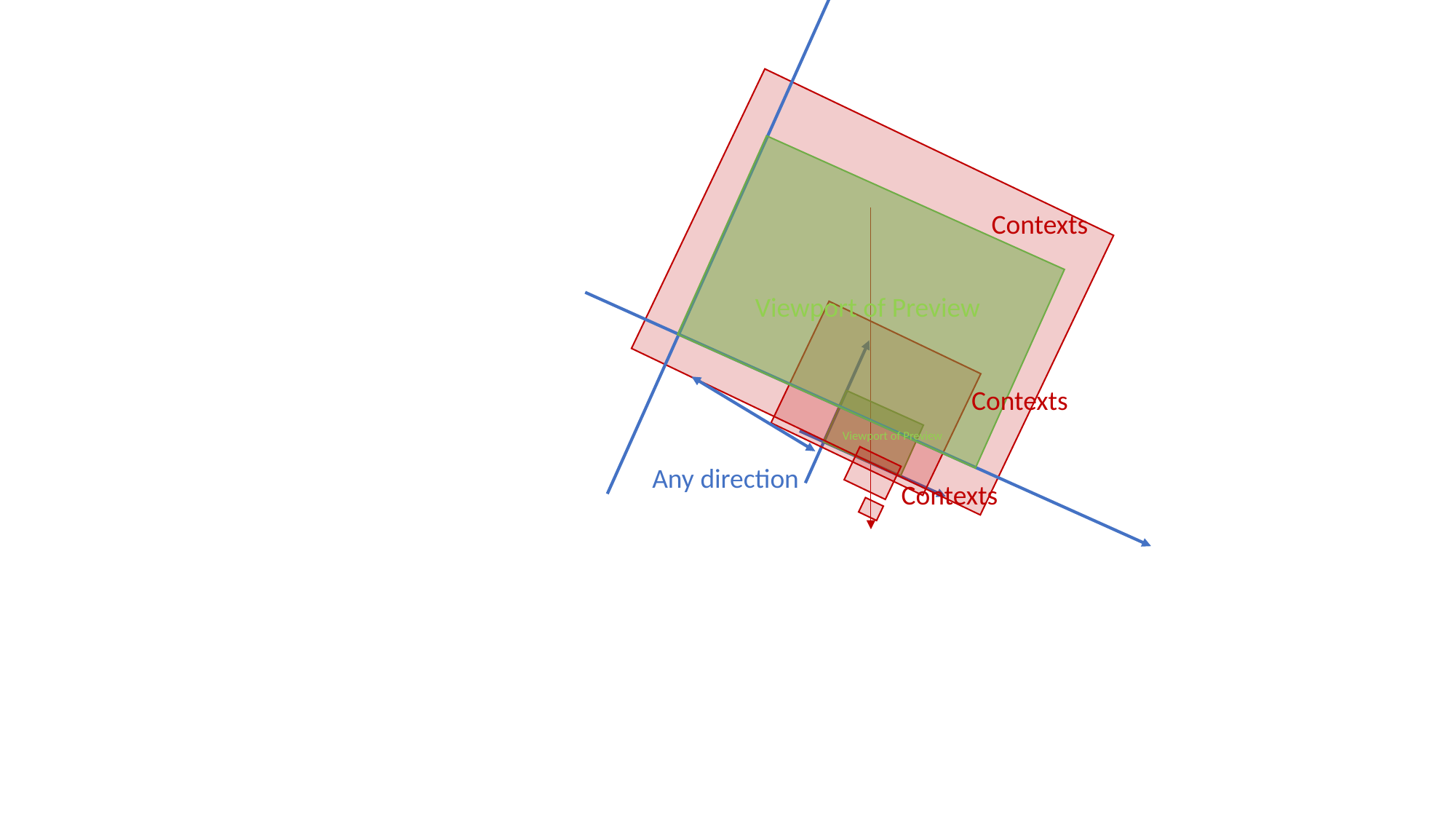

Contexts
Viewport of Preview

Contexts
Viewport of Preview

Any direction
Contexts